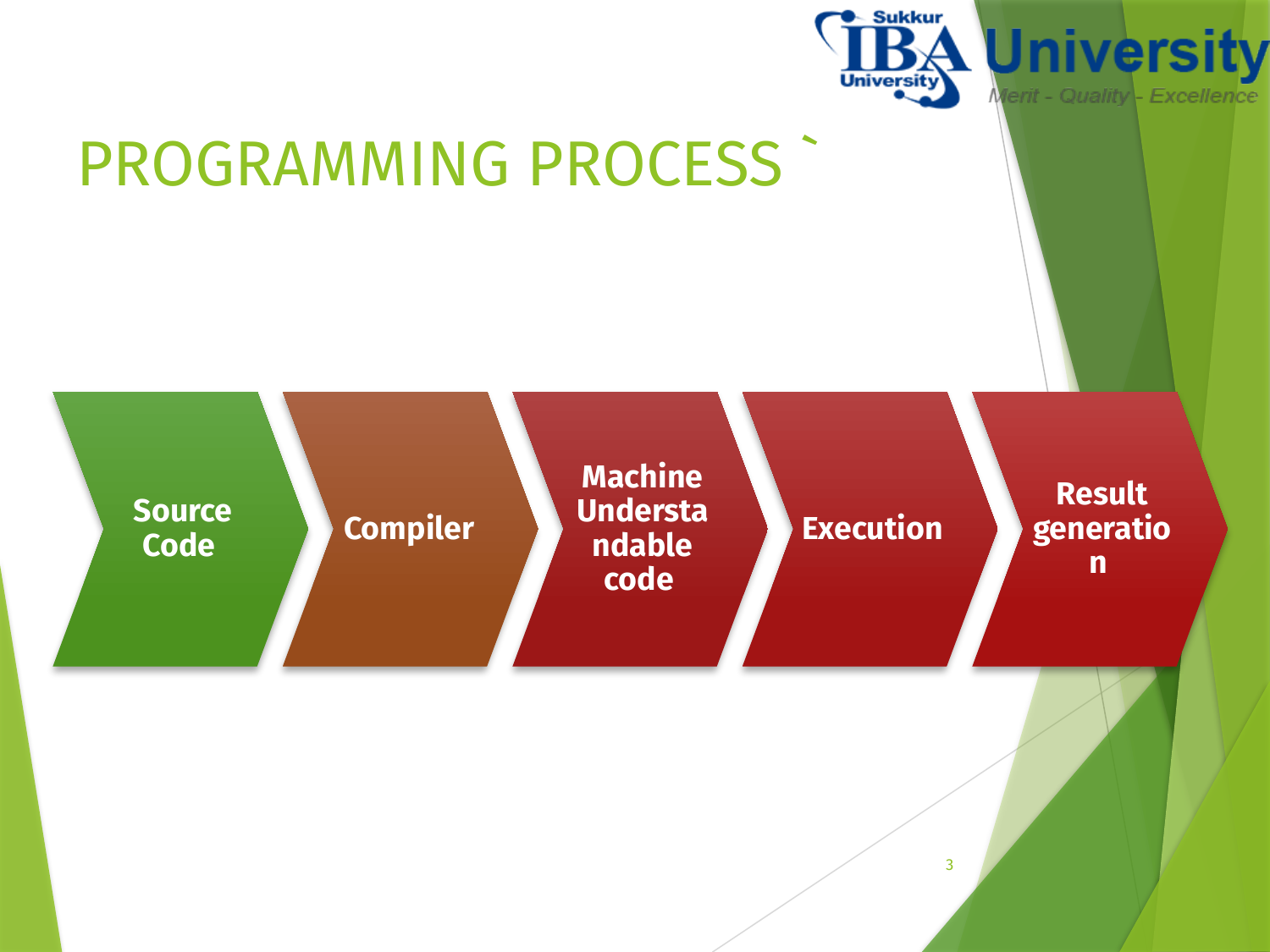

# PROGRAMMING PROCESS `
Source Code
Compiler
Machine Understandable code
Execution
Result generation
3